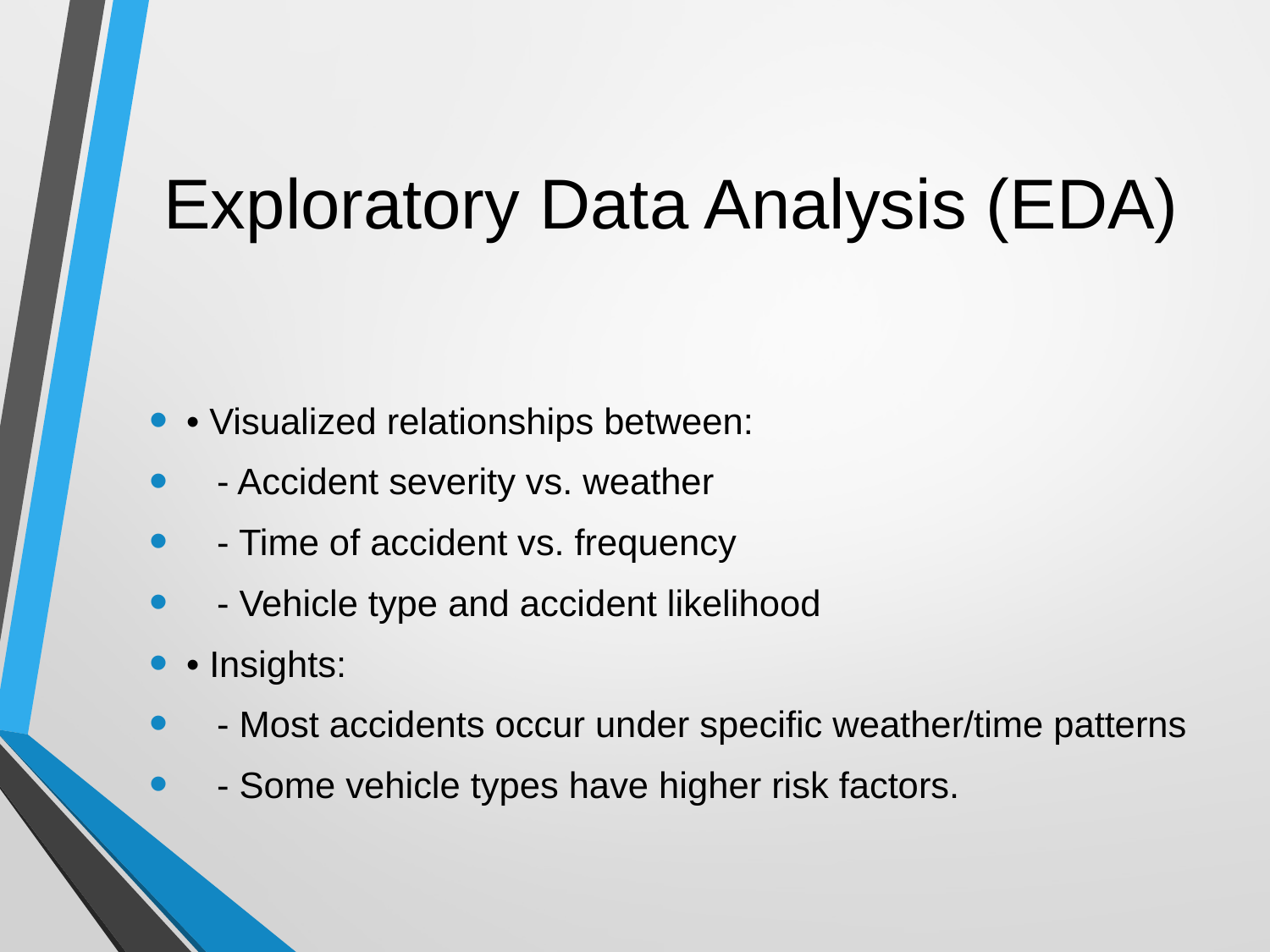

# Exploratory Data Analysis (EDA)
• Visualized relationships between:
   - Accident severity vs. weather
   - Time of accident vs. frequency
   - Vehicle type and accident likelihood
• Insights:
   - Most accidents occur under specific weather/time patterns
   - Some vehicle types have higher risk factors.